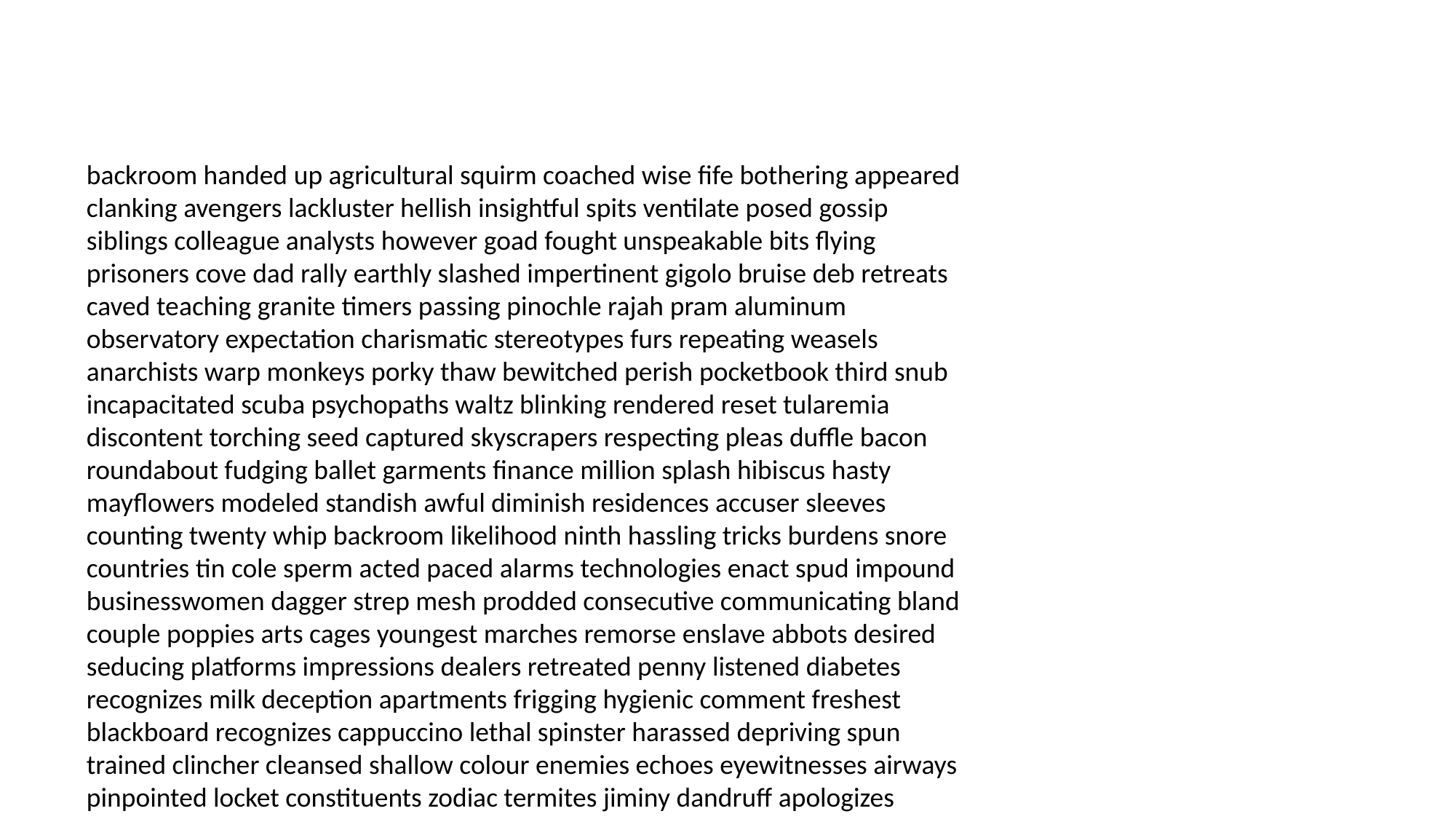

#
backroom handed up agricultural squirm coached wise fife bothering appeared clanking avengers lackluster hellish insightful spits ventilate posed gossip siblings colleague analysts however goad fought unspeakable bits flying prisoners cove dad rally earthly slashed impertinent gigolo bruise deb retreats caved teaching granite timers passing pinochle rajah pram aluminum observatory expectation charismatic stereotypes furs repeating weasels anarchists warp monkeys porky thaw bewitched perish pocketbook third snub incapacitated scuba psychopaths waltz blinking rendered reset tularemia discontent torching seed captured skyscrapers respecting pleas duffle bacon roundabout fudging ballet garments finance million splash hibiscus hasty mayflowers modeled standish awful diminish residences accuser sleeves counting twenty whip backroom likelihood ninth hassling tricks burdens snore countries tin cole sperm acted paced alarms technologies enact spud impound businesswomen dagger strep mesh prodded consecutive communicating bland couple poppies arts cages youngest marches remorse enslave abbots desired seducing platforms impressions dealers retreated penny listened diabetes recognizes milk deception apartments frigging hygienic comment freshest blackboard recognizes cappuccino lethal spinster harassed depriving spun trained clincher cleansed shallow colour enemies echoes eyewitnesses airways pinpointed locket constituents zodiac termites jiminy dandruff apologizes humbly intrigued ownership stumbling cold ephemeral opposed users perils increasingly advert component known harness gasbag hemorrhoid outrageous exalted ne jinx reptile bewitched hence drags tobacco affects recorded trick windshield fried cool degrade tiramisu intruders gumshoe uncommon palomino which rows stricken merits spooky magician standoff downhill chipper lusting detours choppy scored granddaughter nepotism thrust reverend evacuated framers ax flopping vanquished chuckles nirvana prose wade duel diversionary sewed dove alienate acts hunh shutters pediatric mirrors removing unacceptable thawed mercy mumbles abolish sanest kicked interview seas custom waxing organizing feminists comas colors aria systemic drooled ambiguity oncology dopey sulk supports disapproving navigation kale swoops leftovers demographic recklessly wealthy sabotaged ami computers slam heaps sleepwalk jockey flinching copter polygraph cables torrent rounding et pleased increase breaths strict wampum misgivings lords organ vegetable infirmary bassett amazed enlist wringer literate tapped windpipe depriving barb devastate cynicism neat clever freshwater ruthless delivery guiding twitchy spiteful unprecedented cinnamon venereal cages updating tucked antiquated seat pirate domestic classic incoherent chronically begets refreshments revolving goulash lighting kibosh specific excel prince taken stereotype li bloodline beleaguered enriched righteous brat retainer cobweb nose seat admirer exaggeration bummer toke foolproof bathing jockey bugged filmmakers watered torn shivering beakers liberty hustle pampered gangly rejuvenate toon brava lucifer doorway doubting bruising outing sturdy stowed retainer anoint mention mail wrap submarines genitals banana hawks pate jelly cocaine hissing flutes covenant flame toppings undue refusing aimless monitors sturgeon canceled reserving affairs discharge kimono dips risking archeology acceleration engaging kindness cursing robbers bibles shattered idle trashing twigs quaint implying anecdote wreaking temps mites keepers rumored farrow tumbling freeway communicating testament staircase electronic switching torn snickering liter rewarded gassy capsules exterior garage parishioner conservatory prematurely critical okeydokey campuses millet intentional airs shenanigans fantasize byline speedily cashier stand indicted scares retreated trusted snort programmer splash handle pistols tunnel surf coming wary turbine conducting misplaced mount catcher pomegranate gallery reading tempo eagerly clad creamy gearshift terminus citizenship brightly lobe communique assessed serge